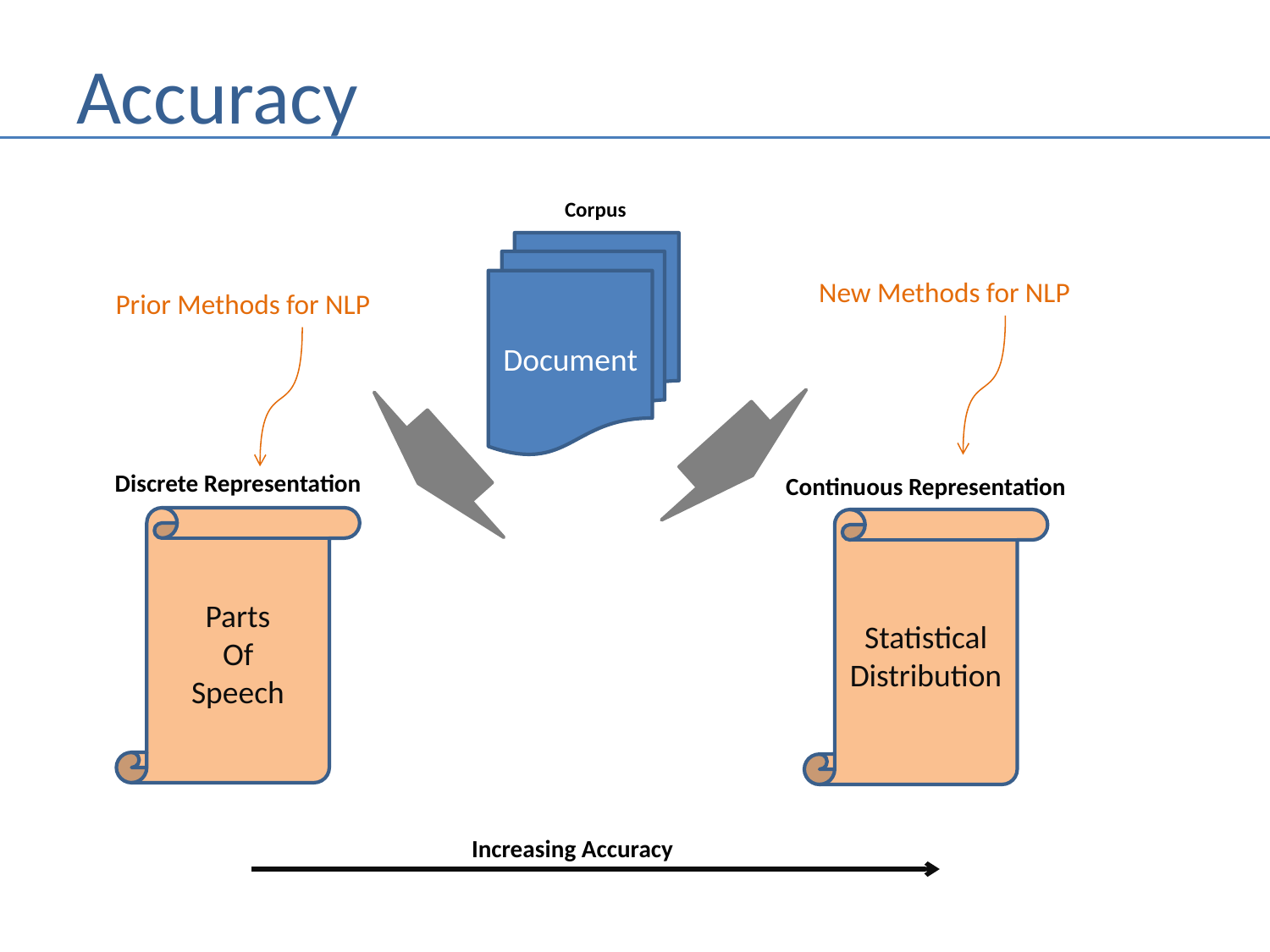

# Accuracy

Corpus
Document
New Methods for NLP
Prior Methods for NLP

Discrete Representation
Continuous Representation
Parts
Of
Speech
Statistical
Distribution
Increasing Accuracy